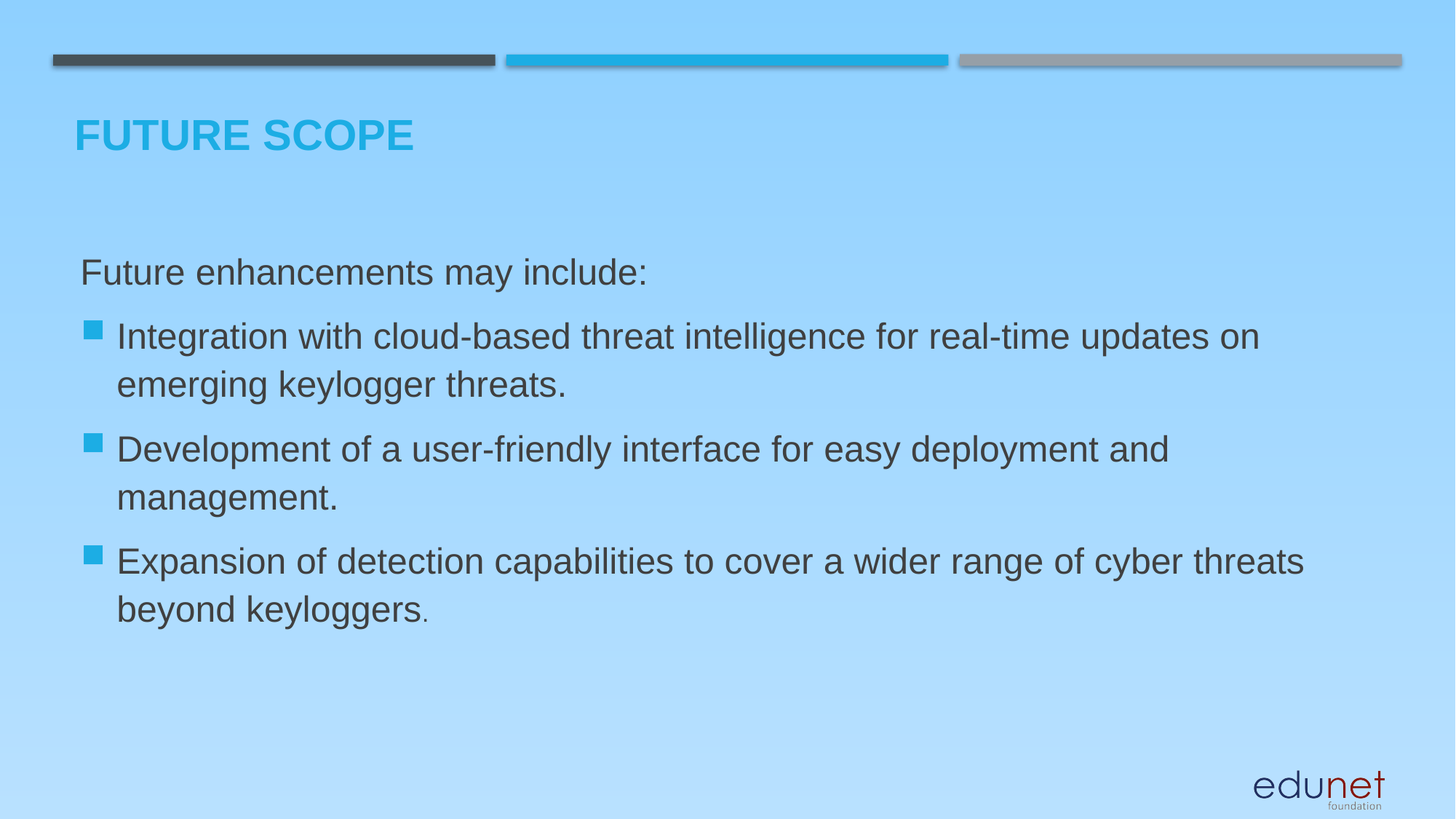

Future scope

Future enhancements may include:
Integration with cloud-based threat intelligence for real-time updates on emerging keylogger threats.
Development of a user-friendly interface for easy deployment and management.
Expansion of detection capabilities to cover a wider range of cyber threats beyond keyloggers.